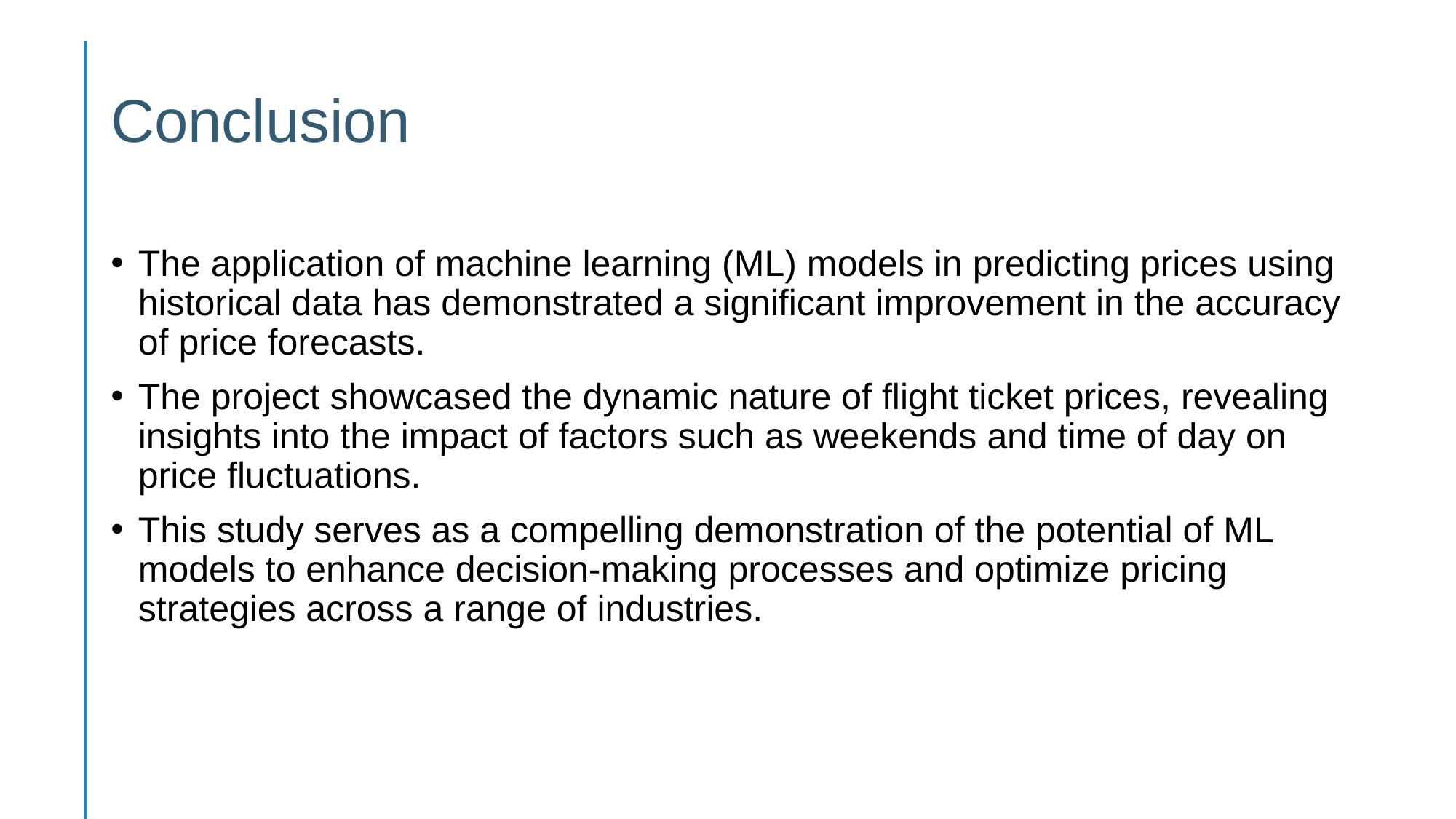

# Conclusion
The application of machine learning (ML) models in predicting prices using historical data has demonstrated a significant improvement in the accuracy of price forecasts.
The project showcased the dynamic nature of flight ticket prices, revealing insights into the impact of factors such as weekends and time of day on price fluctuations.
This study serves as a compelling demonstration of the potential of ML models to enhance decision-making processes and optimize pricing strategies across a range of industries.